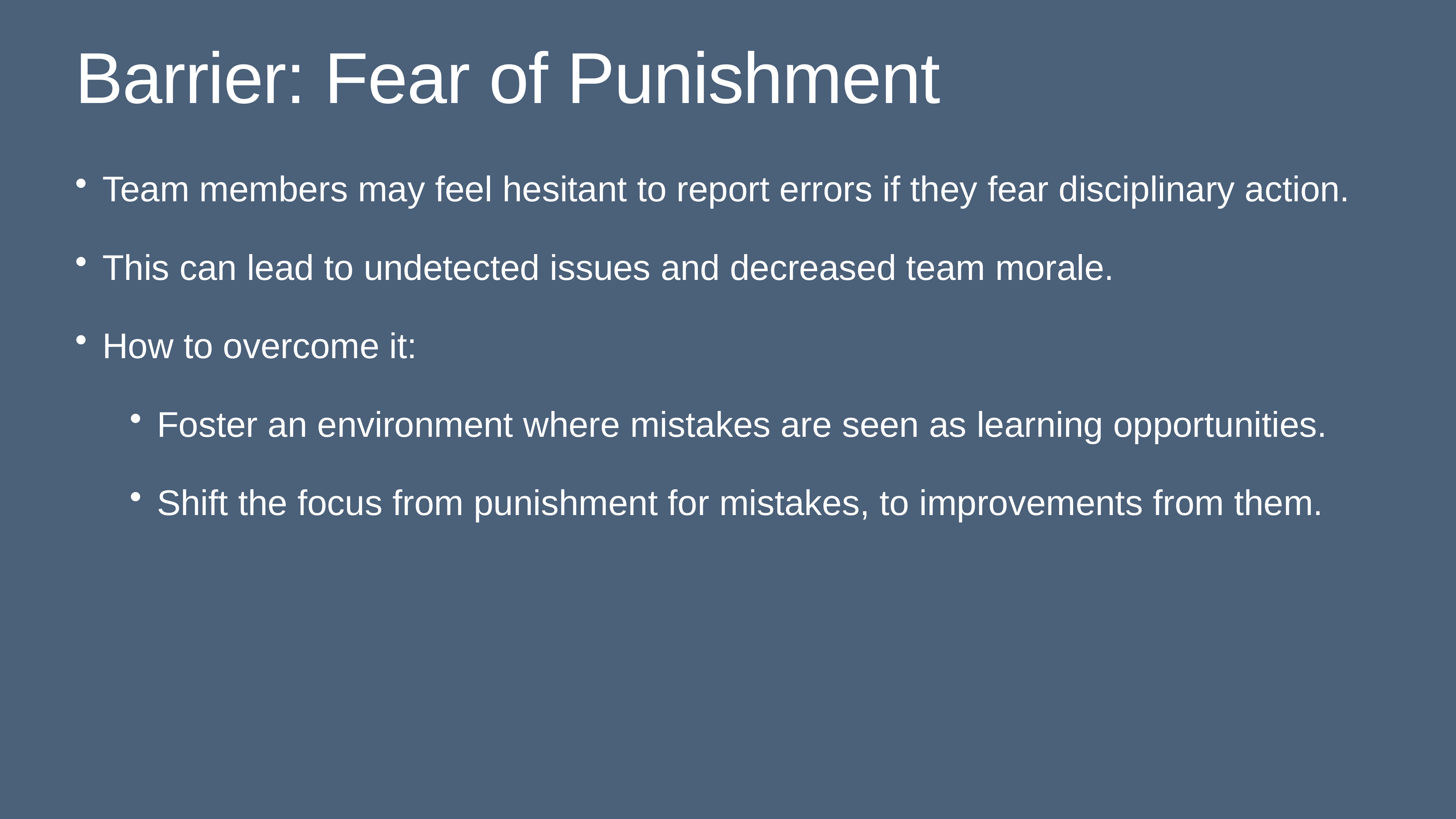

# Barrier: Fear of Punishment
Team members may feel hesitant to report errors if they fear disciplinary action.
This can lead to undetected issues and decreased team morale.
How to overcome it:
Foster an environment where mistakes are seen as learning opportunities.
Shift the focus from punishment for mistakes, to improvements from them.